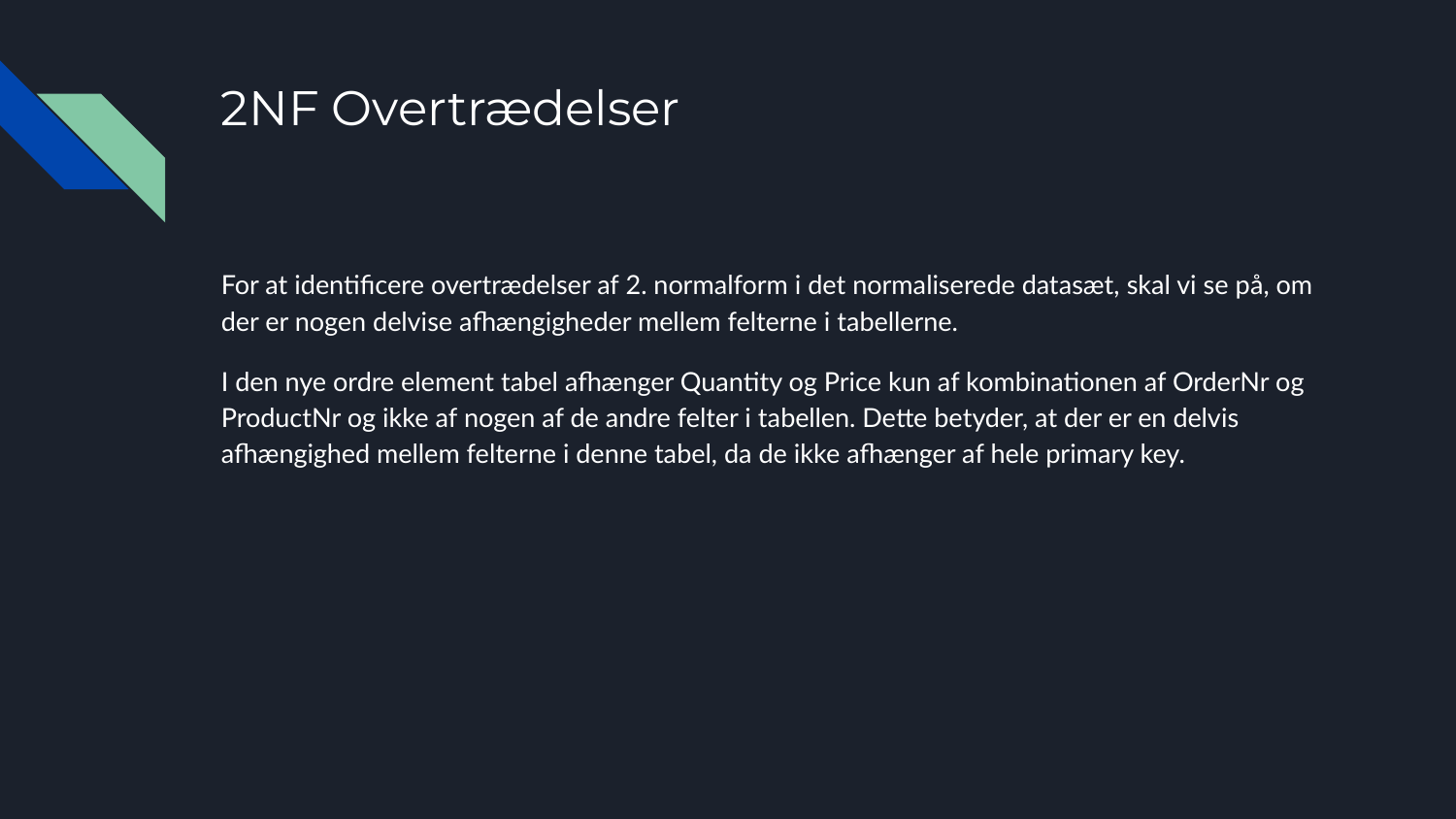

# 2NF Overtrædelser
For at identificere overtrædelser af 2. normalform i det normaliserede datasæt, skal vi se på, om der er nogen delvise afhængigheder mellem felterne i tabellerne.
I den nye ordre element tabel afhænger Quantity og Price kun af kombinationen af OrderNr og ProductNr og ikke af nogen af de andre felter i tabellen. Dette betyder, at der er en delvis afhængighed mellem felterne i denne tabel, da de ikke afhænger af hele primary key.